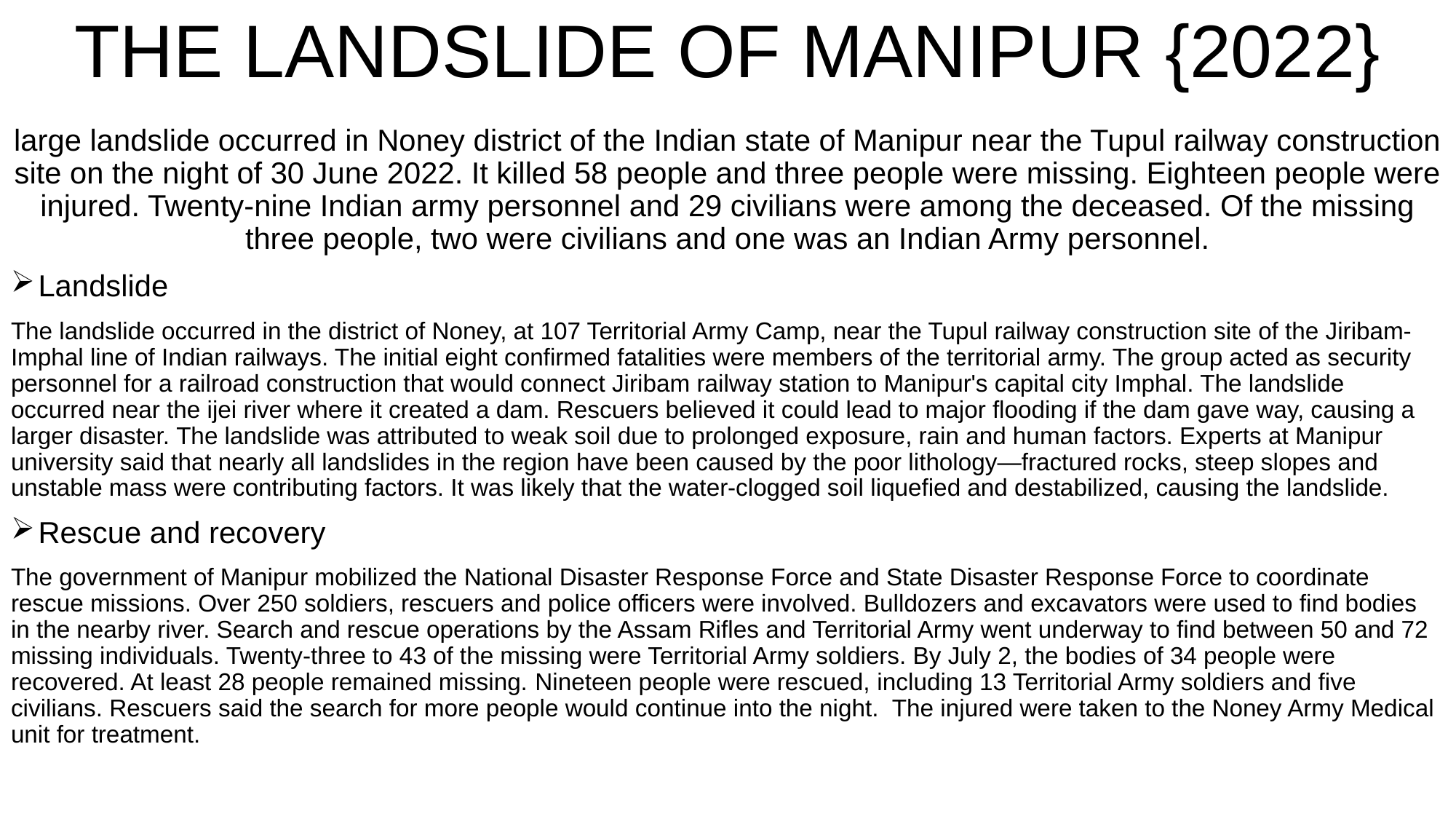

# THE LANDSLIDE OF MANIPUR {2022}
large landslide occurred in Noney district of the Indian state of Manipur near the Tupul railway construction site on the night of 30 June 2022. It killed 58 people and three people were missing. Eighteen people were injured. Twenty-nine Indian army personnel and 29 civilians were among the deceased. Of the missing three people, two were civilians and one was an Indian Army personnel.
Landslide
The landslide occurred in the district of Noney, at 107 Territorial Army Camp, near the Tupul railway construction site of the Jiribam-Imphal line of Indian railways. The initial eight confirmed fatalities were members of the territorial army. The group acted as security personnel for a railroad construction that would connect Jiribam railway station to Manipur's capital city Imphal. The landslide occurred near the ijei river where it created a dam. Rescuers believed it could lead to major flooding if the dam gave way, causing a larger disaster. The landslide was attributed to weak soil due to prolonged exposure, rain and human factors. Experts at Manipur university said that nearly all landslides in the region have been caused by the poor lithology—fractured rocks, steep slopes and unstable mass were contributing factors. It was likely that the water-clogged soil liquefied and destabilized, causing the landslide.
Rescue and recovery
The government of Manipur mobilized the National Disaster Response Force and State Disaster Response Force to coordinate rescue missions. Over 250 soldiers, rescuers and police officers were involved. Bulldozers and excavators were used to find bodies in the nearby river. Search and rescue operations by the Assam Rifles and Territorial Army went underway to find between 50 and 72 missing individuals. Twenty-three to 43 of the missing were Territorial Army soldiers. By July 2, the bodies of 34 people were recovered. At least 28 people remained missing. Nineteen people were rescued, including 13 Territorial Army soldiers and five civilians. Rescuers said the search for more people would continue into the night.  The injured were taken to the Noney Army Medical unit for treatment.